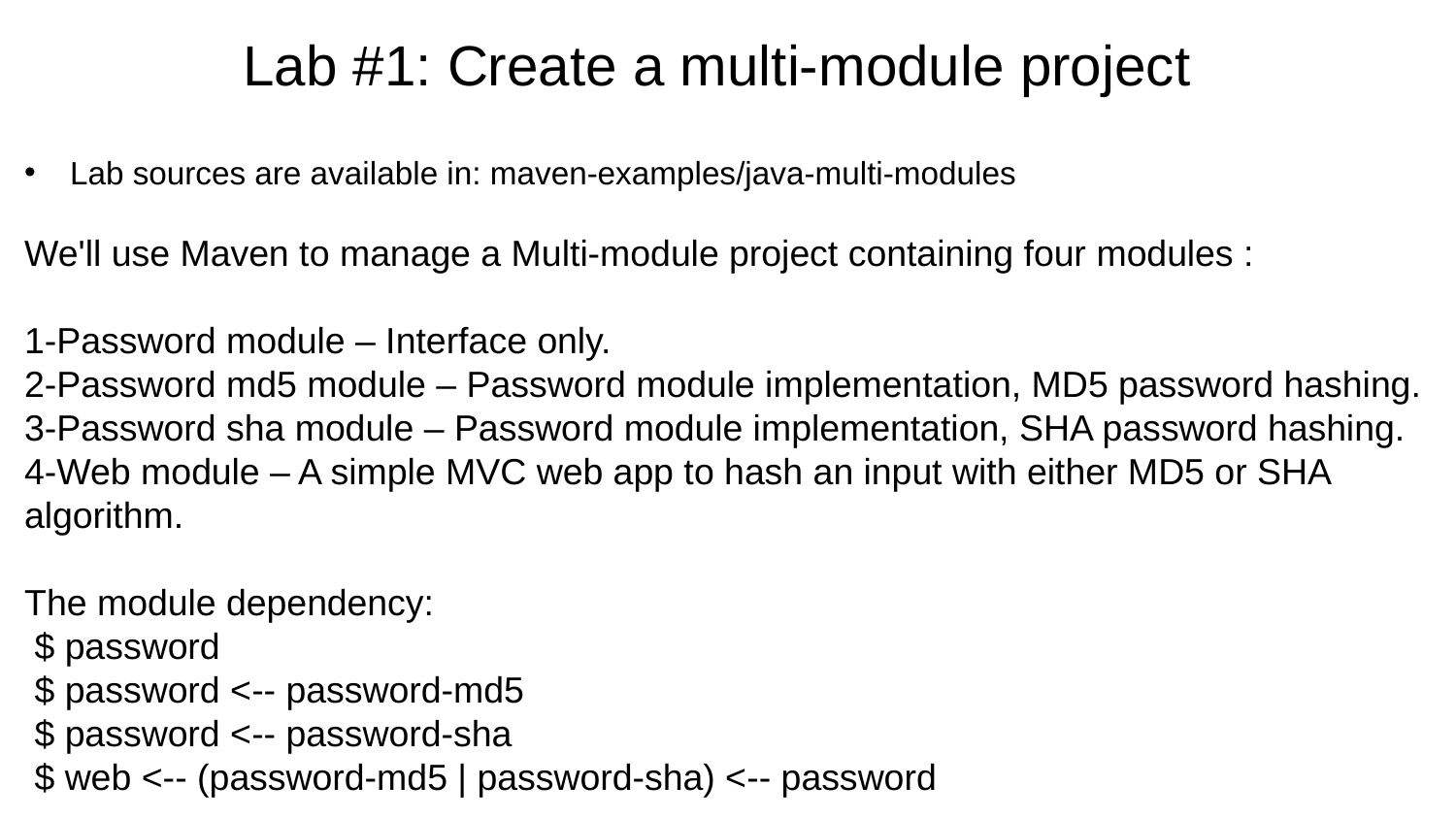

# Lab #1: Create a multi-module project
Lab sources are available in: maven-examples/java-multi-modules

We'll use Maven to manage a Multi-module project containing four modules :

1-Password module – Interface only.
2-Password md5 module – Password module implementation, MD5 password hashing.
3-Password sha module – Password module implementation, SHA password hashing.
4-Web module – A simple MVC web app to hash an input with either MD5 or SHA algorithm.

The module dependency:
 $ password
 $ password <-- password-md5
 $ password <-- password-sha
 $ web <-- (password-md5 | password-sha) <-- password